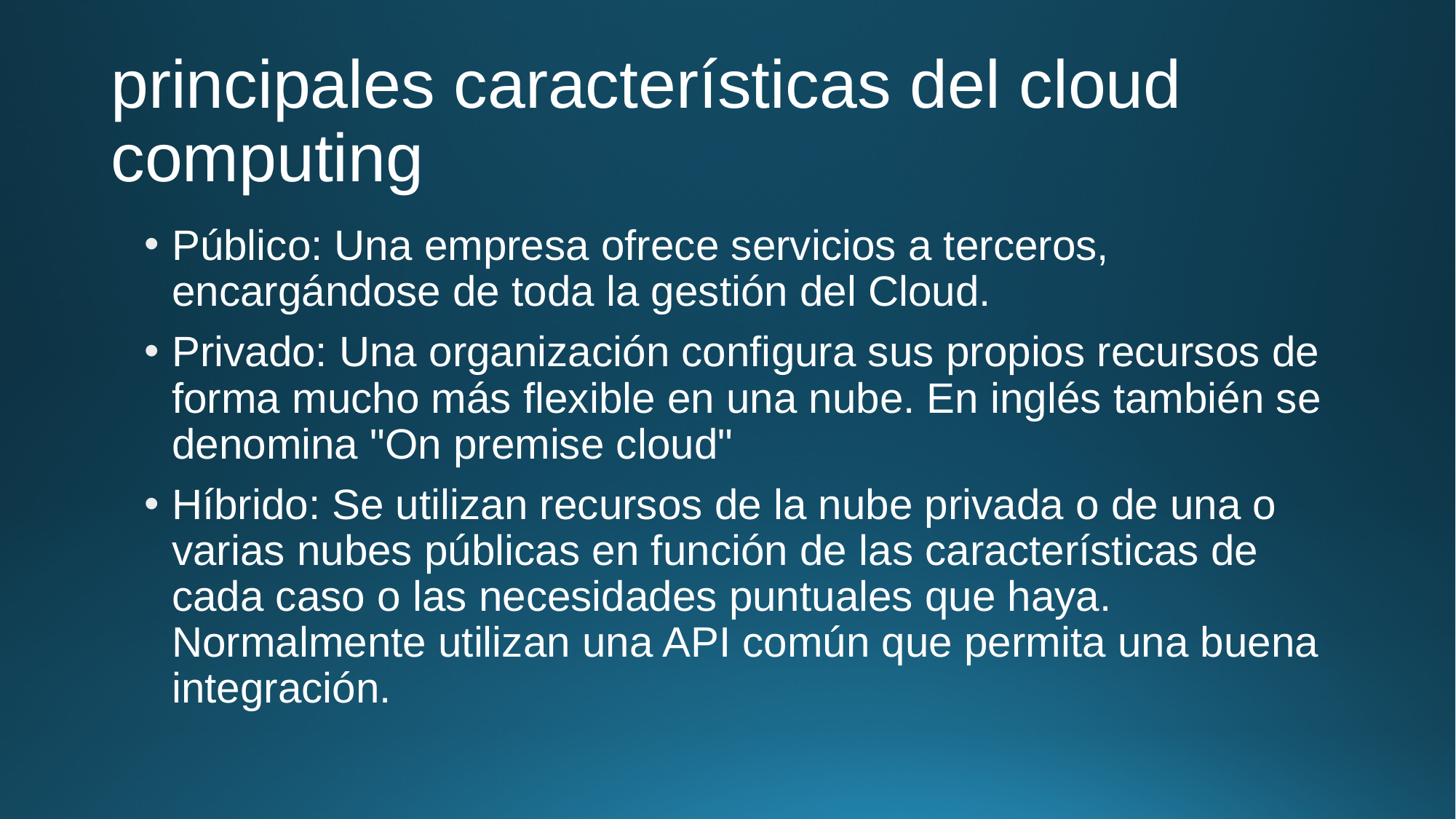

# principales características del cloud computing
Público: Una empresa ofrece servicios a terceros, encargándose de toda la gestión del Cloud.
Privado: Una organización configura sus propios recursos de forma mucho más flexible en una nube. En inglés también se denomina "On premise cloud"
Híbrido: Se utilizan recursos de la nube privada o de una o varias nubes públicas en función de las características de cada caso o las necesidades puntuales que haya. Normalmente utilizan una API común que permita una buena integración.